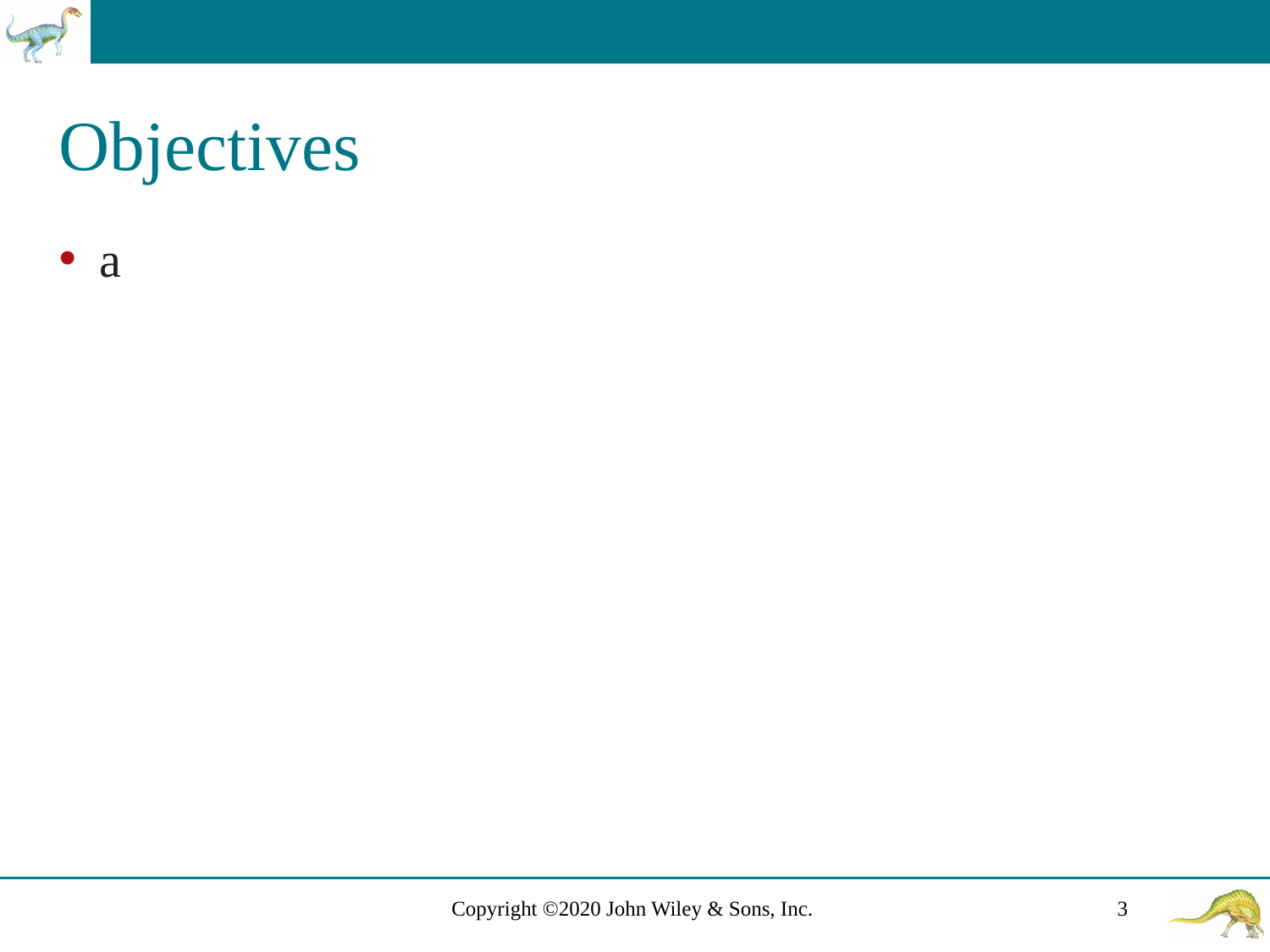

# Objectives
a
Copyright ©2020 John Wiley & Sons, Inc.
3